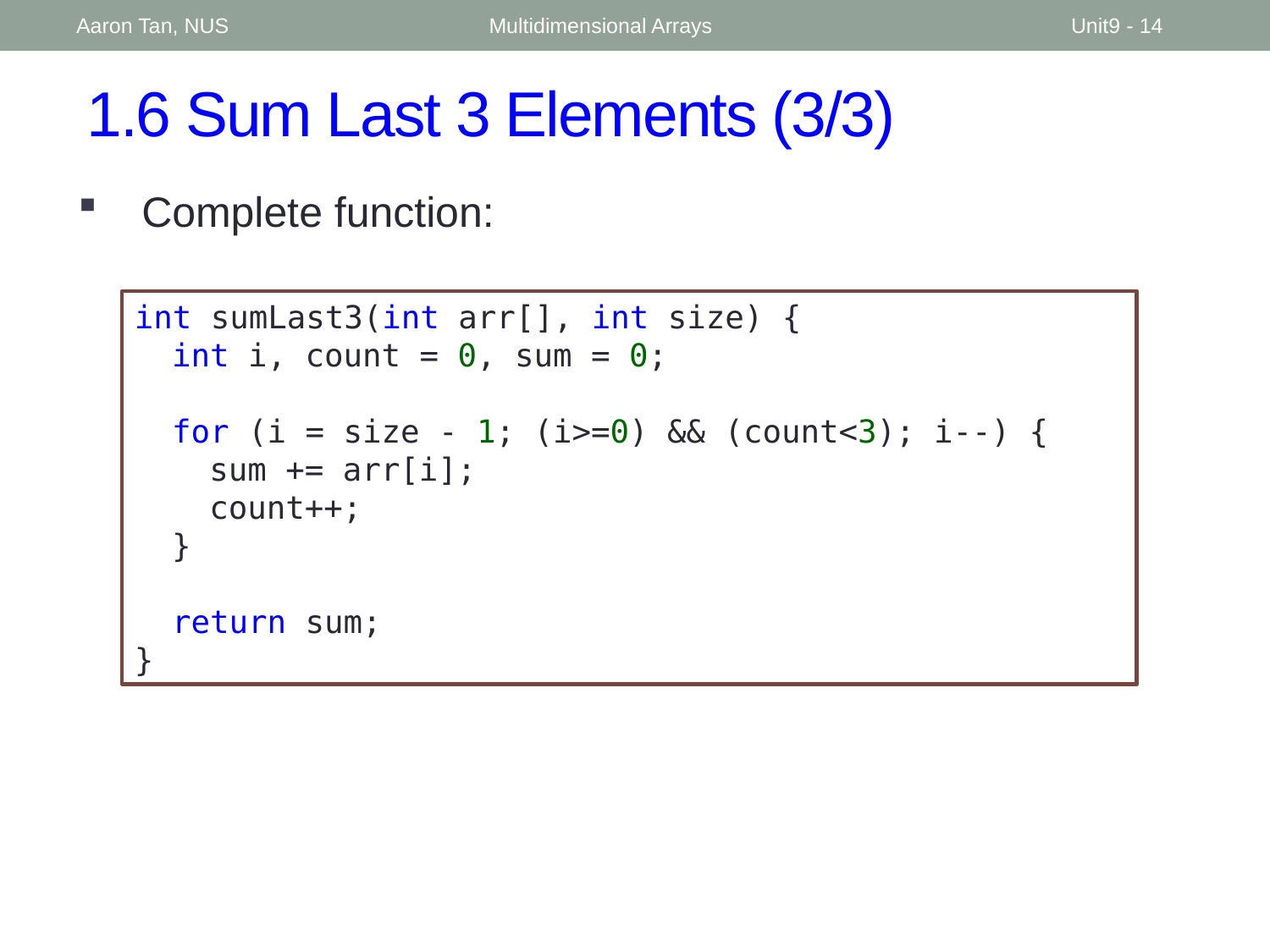

Aaron Tan, NUS
Multidimensional Arrays
Unit9 - 14
# 1.6 Sum Last 3 Elements (3/3)
Complete function:

int sumLast3(int arr[], int size) {
	int i, count = 0, sum = 0;

	for (i = size - 1; (i>=0) && (count<3); i--) {
		sum += arr[i];
		count++;
	}

	return sum;
}